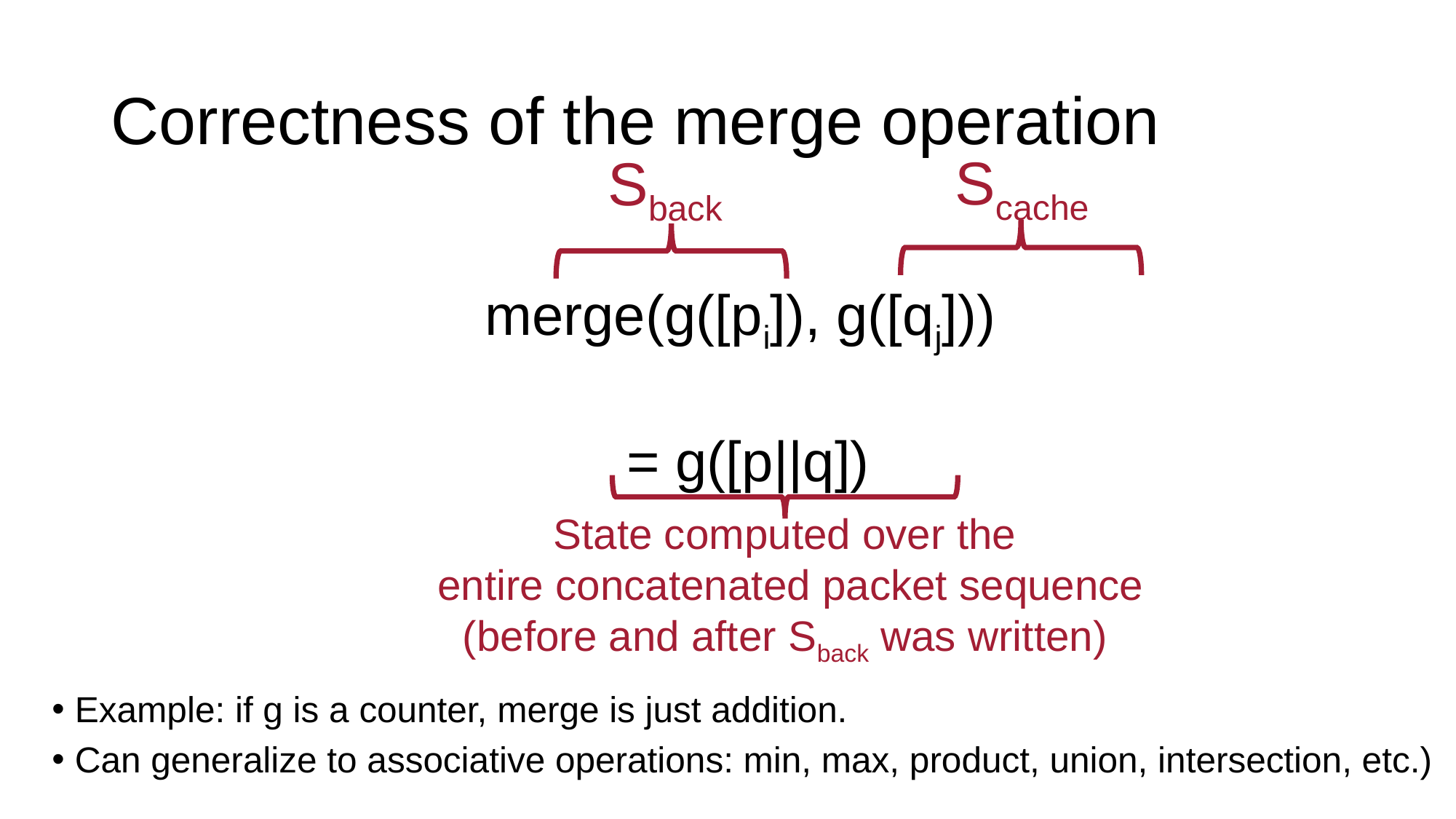

# Correctness of the merge operation

Scache
Sback

merge(g([pi]), g([qj]))

= g([p||q])

Example: if g is a counter, merge is just addition.
Can generalize to associative operations: min, max, product, union, intersection, etc.)

State computed over the
 entire concatenated packet sequence
(before and after Sback was written)